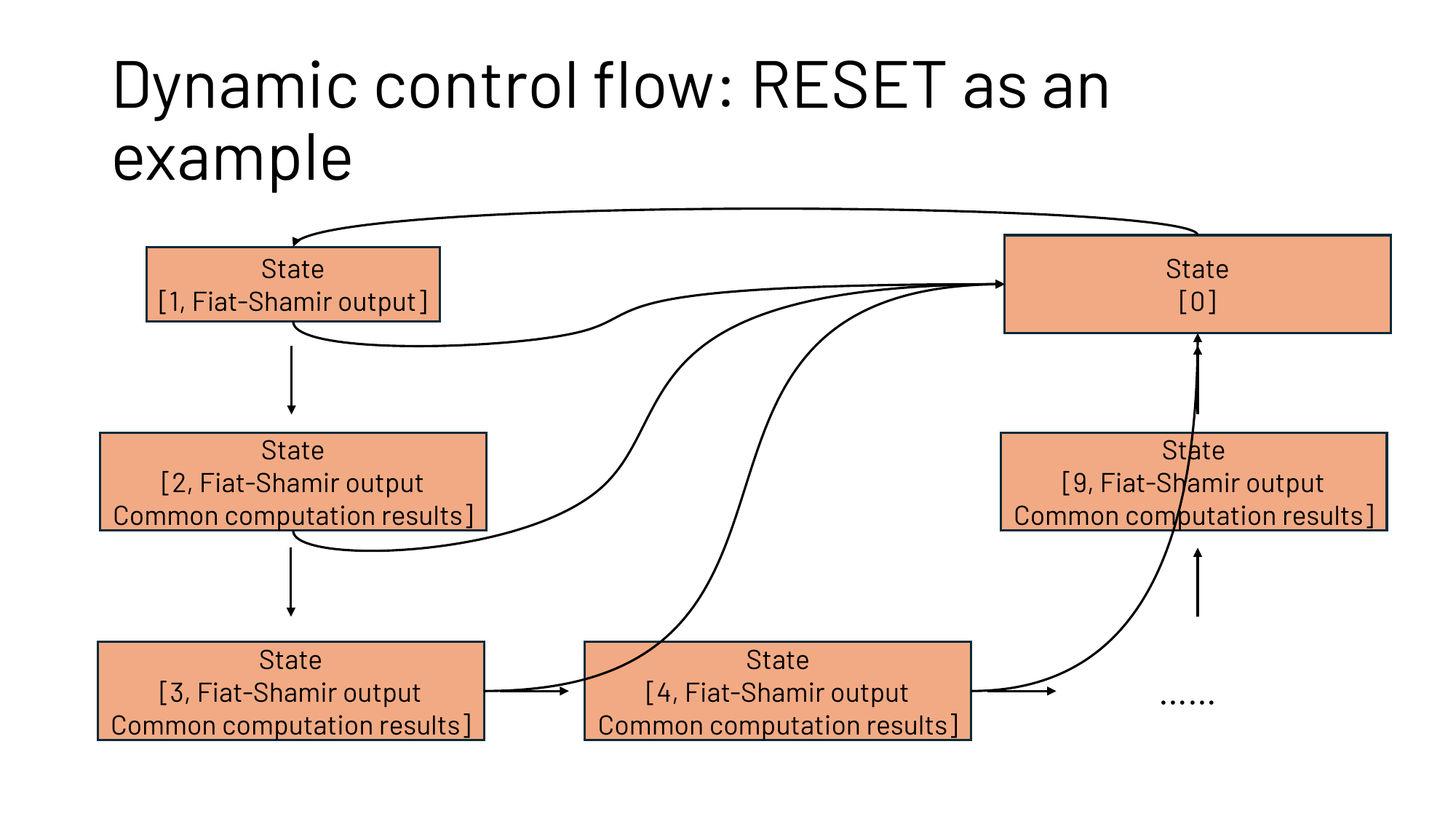

# Dynamic control flow: RESET as an example
State
[0]
State
[1, Fiat-Shamir output]
State
[9, Fiat-Shamir output
Common computation results]
State
[2, Fiat-Shamir output
Common computation results]
State
[3, Fiat-Shamir output
Common computation results]
State
[4, Fiat-Shamir output
Common computation results]
……